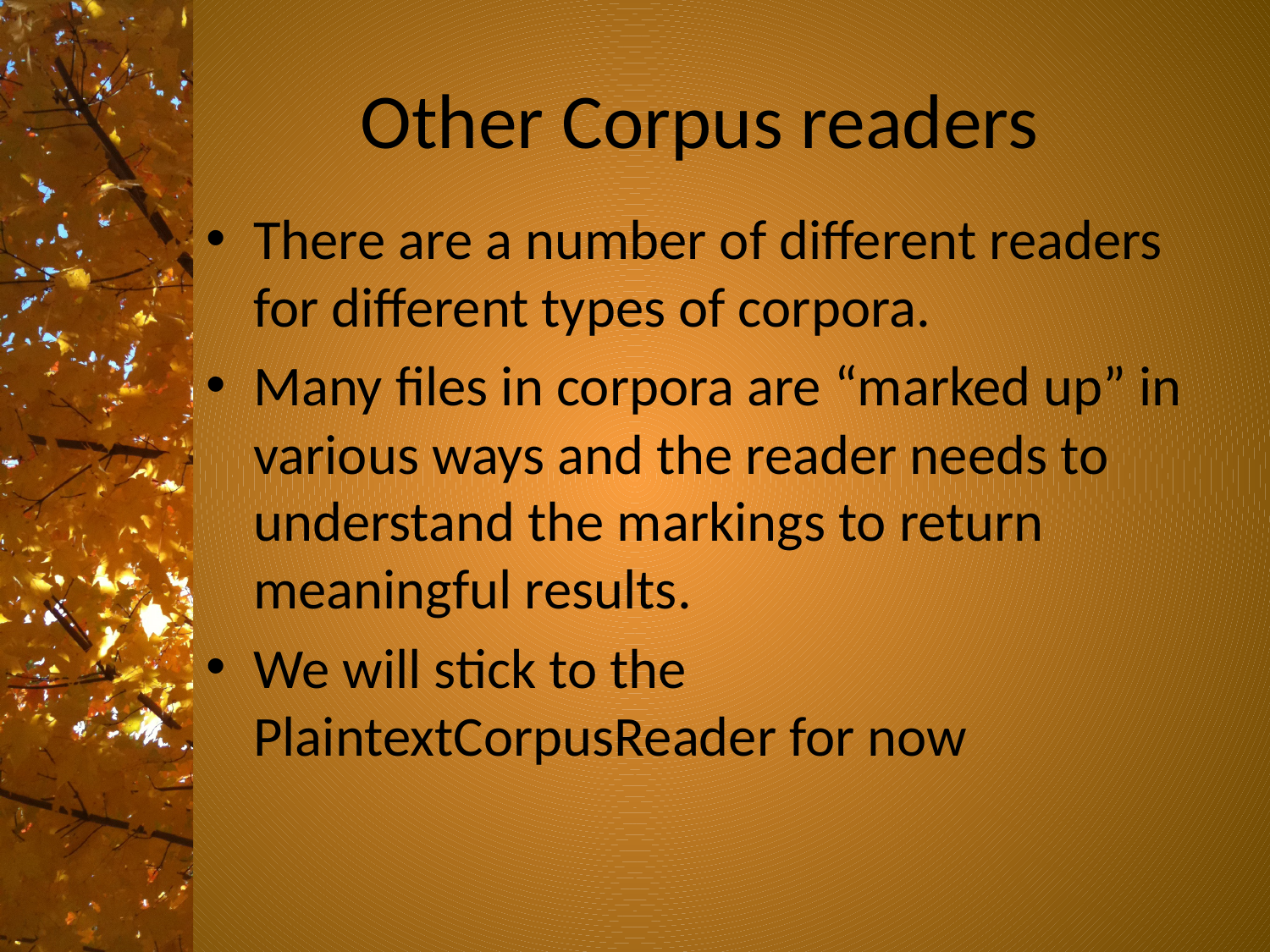

# Other Corpus readers
There are a number of different readers for different types of corpora.
Many files in corpora are “marked up” in various ways and the reader needs to understand the markings to return meaningful results.
We will stick to the PlaintextCorpusReader for now